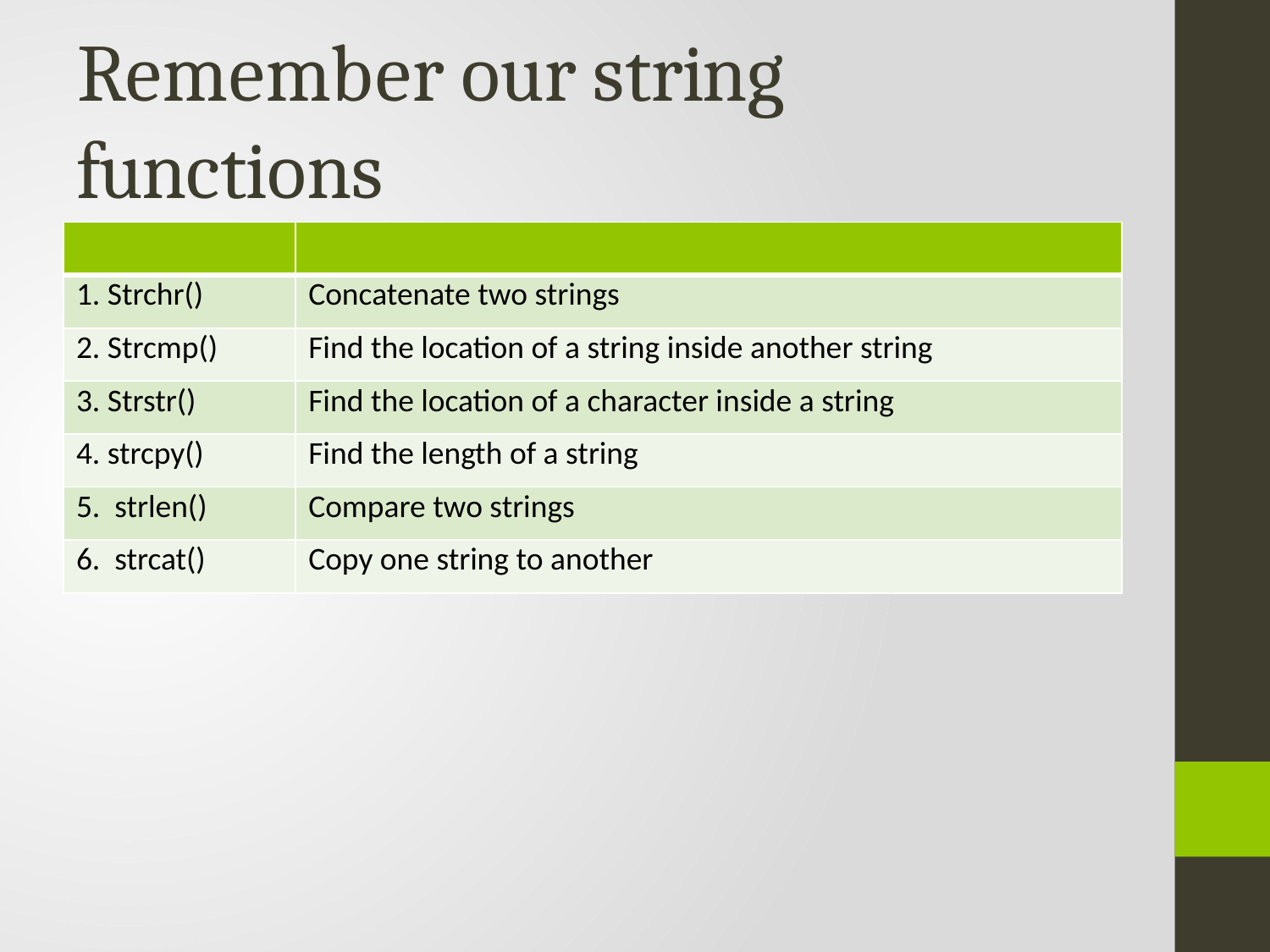

# Remember our string functions
|  |  |
| --- | --- |
| 1. Strchr() | Concatenate two strings |
| 2. Strcmp() | Find the location of a string inside another string |
| 3. Strstr() | Find the location of a character inside a string |
| 4. strcpy() | Find the length of a string |
| 5. strlen() | Compare two strings |
| 6. strcat() | Copy one string to another |